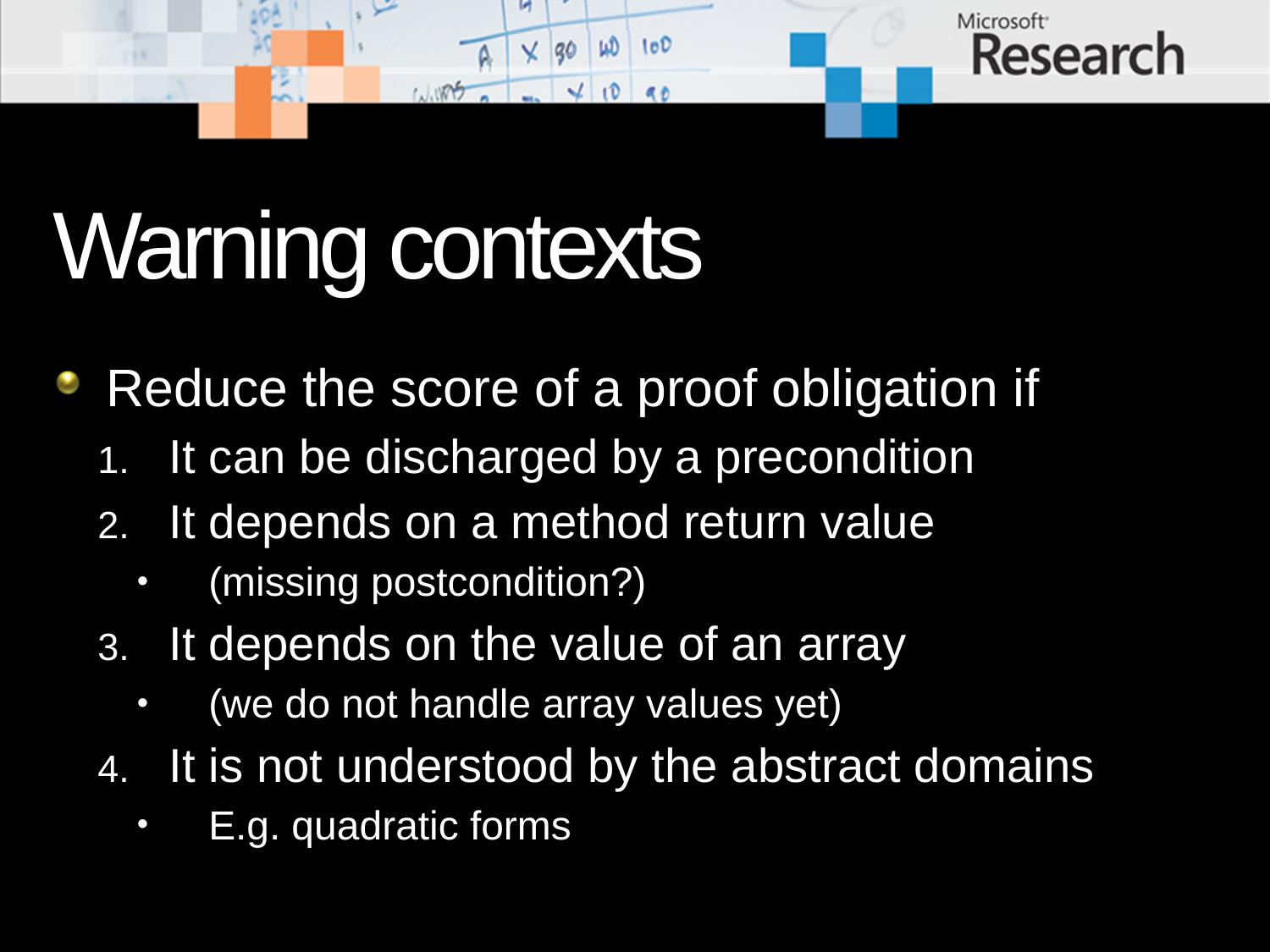

# Warning contexts
Reduce the score of a proof obligation if
It can be discharged by a precondition
It depends on a method return value
(missing postcondition?)
It depends on the value of an array
(we do not handle array values yet)
It is not understood by the abstract domains
E.g. quadratic forms